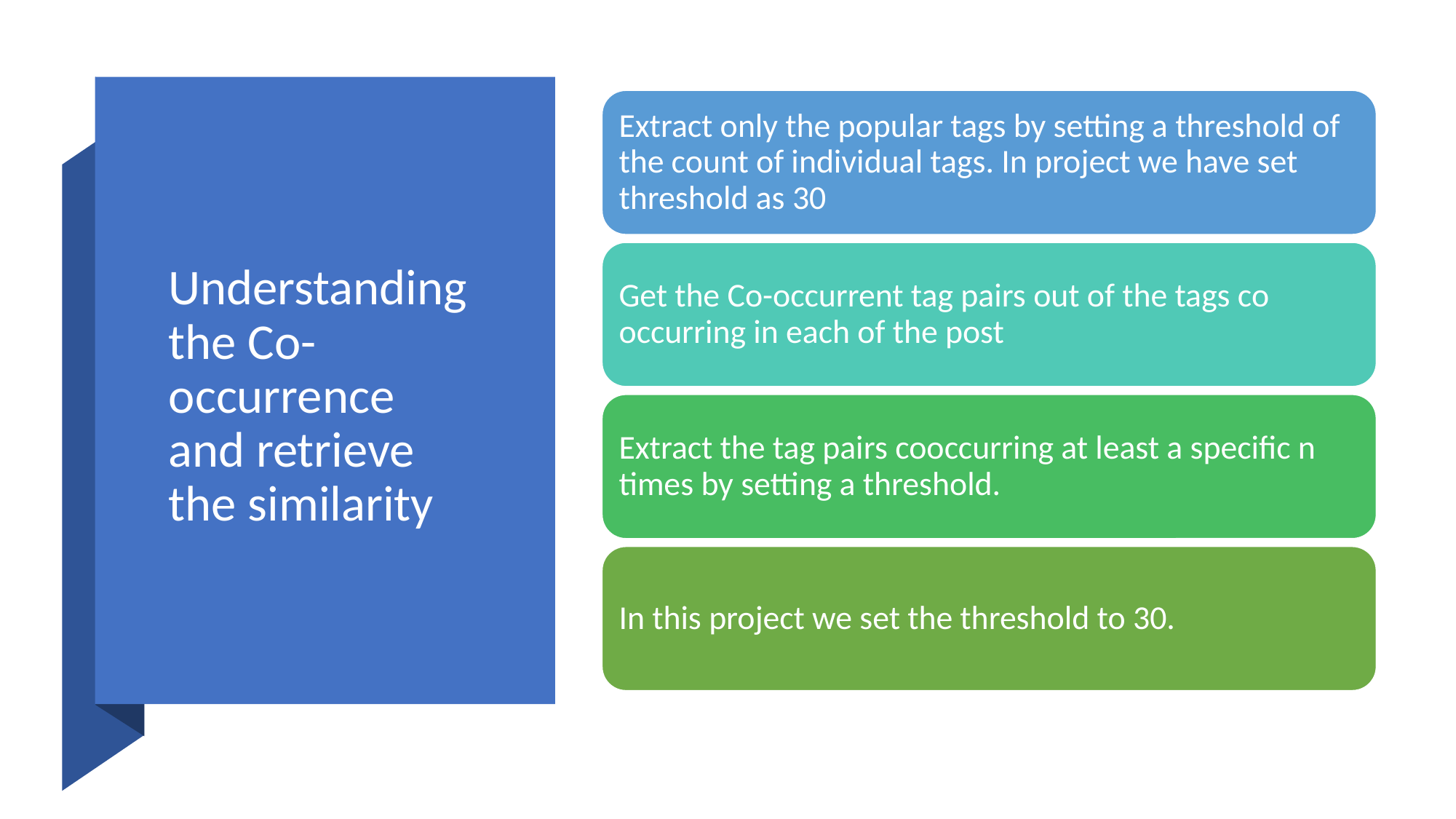

Extract only the popular tags by setting a threshold of the count of individual tags. In project we have set threshold as 30

Get the Co-occurrent tag pairs out of the tags co occurring in each of the post

Extract the tag pairs cooccurring at least a specific n times by setting a threshold.

In this project we set the threshold to 30.

# Understanding the Co-occurrence and retrieve the similarity